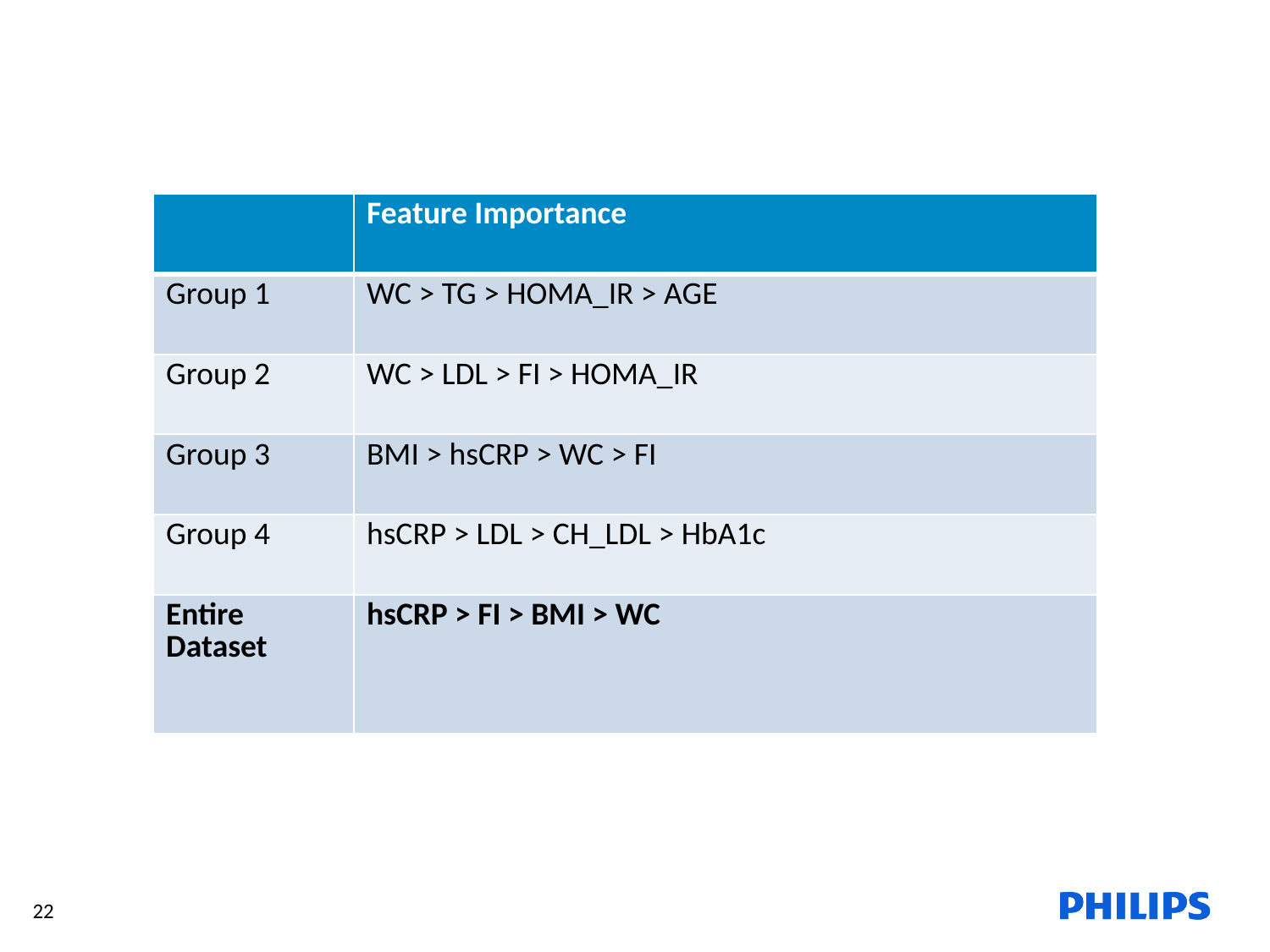

|  | Feature Importance |
| --- | --- |
| Group 1 | WC > TG > HOMA\_IR > AGE |
| Group 2 | WC > LDL > FI > HOMA\_IR |
| Group 3 | BMI > hsCRP > WC > FI |
| Group 4 | hsCRP > LDL > CH\_LDL > HbA1c |
| Entire Dataset | hsCRP > FI > BMI > WC |